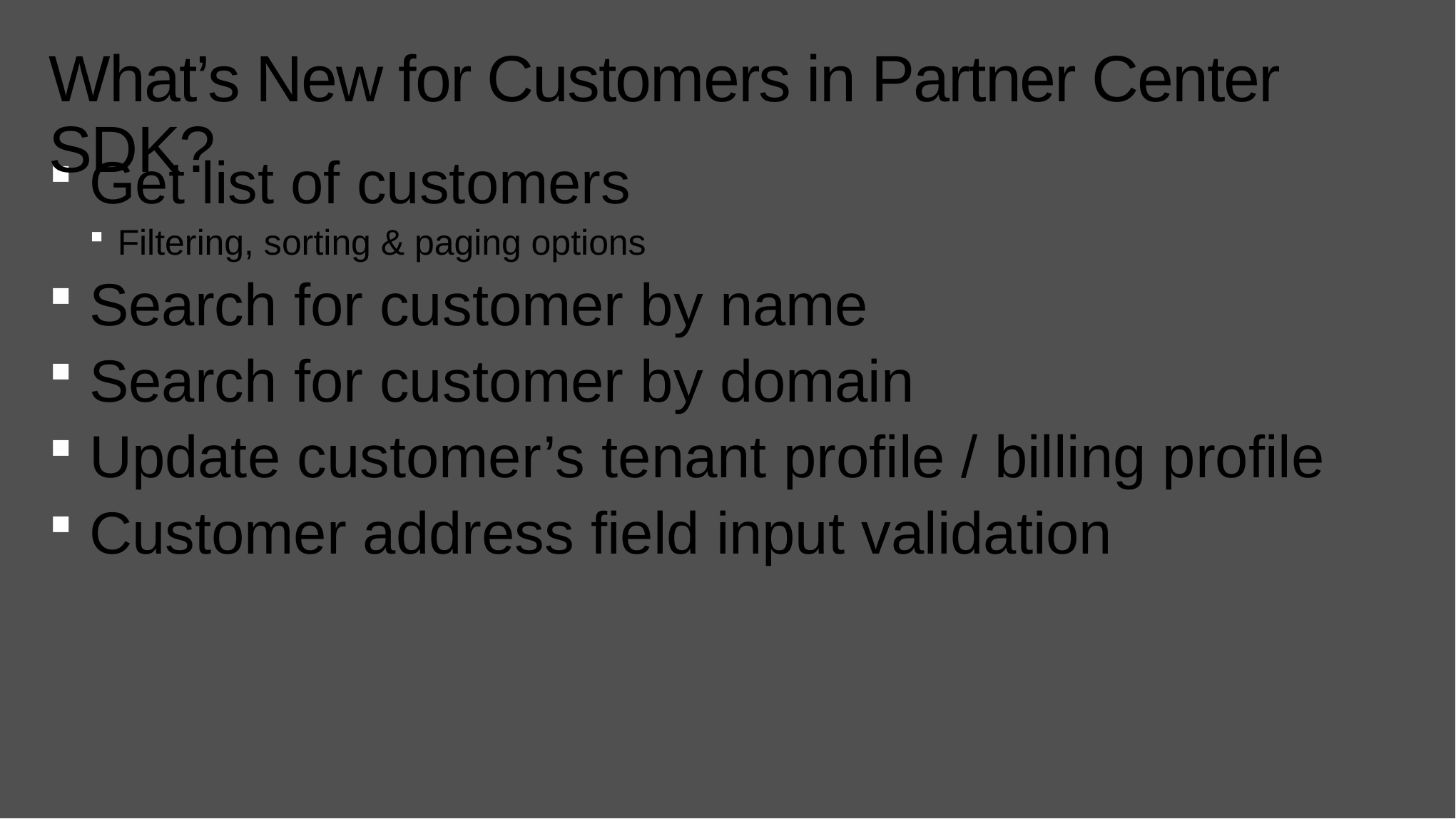

# What’s New for Customers in Partner Center SDK?
Get list of customers
Filtering, sorting & paging options
Search for customer by name
Search for customer by domain
Update customer’s tenant profile / billing profile
Customer address field input validation